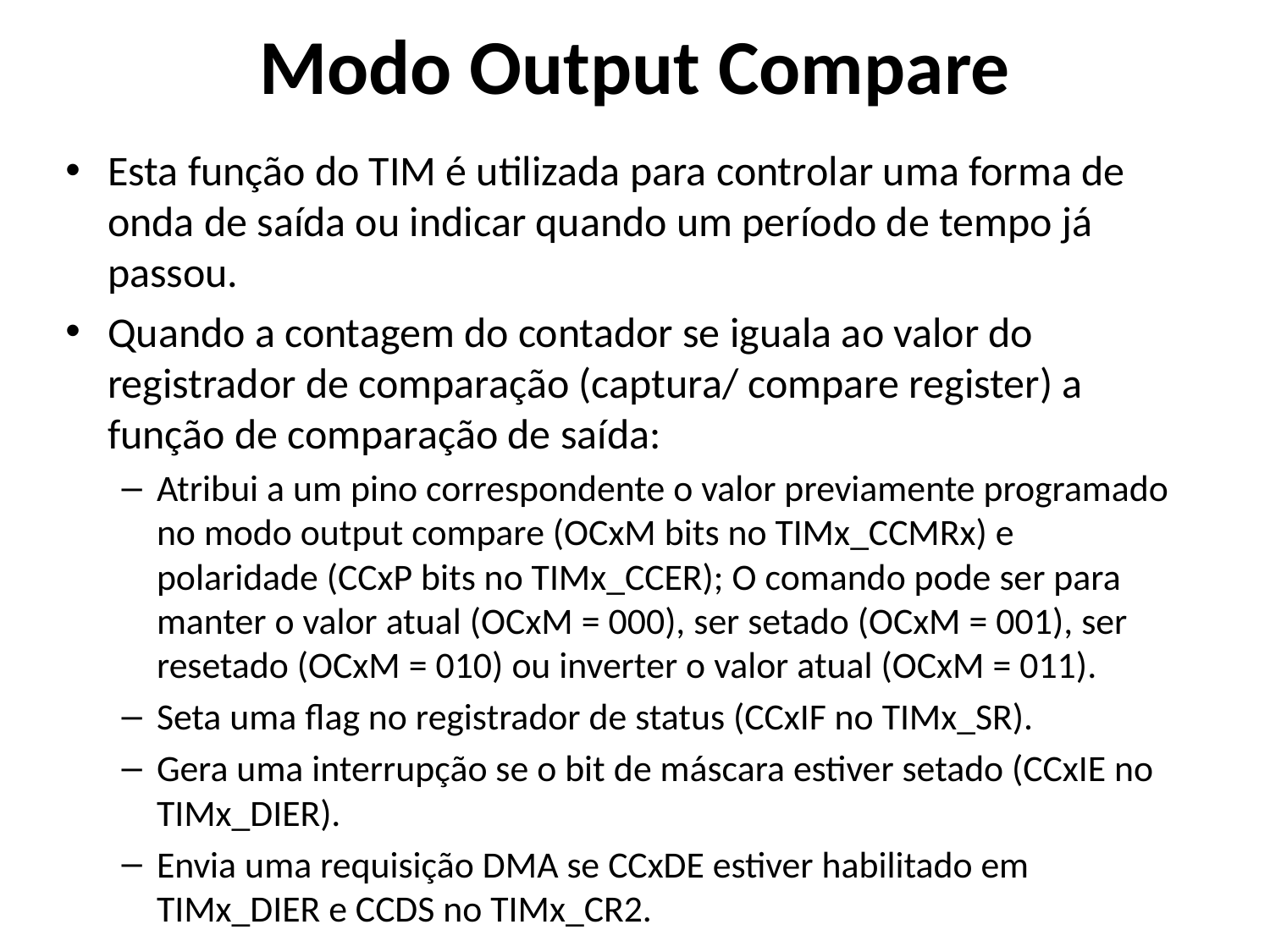

# Modo Output Compare
Esta função do TIM é utilizada para controlar uma forma de onda de saída ou indicar quando um período de tempo já passou.
Quando a contagem do contador se iguala ao valor do registrador de comparação (captura/ compare register) a função de comparação de saída:
Atribui a um pino correspondente o valor previamente programado no modo output compare (OCxM bits no TIMx_CCMRx) e polaridade (CCxP bits no TIMx_CCER); O comando pode ser para manter o valor atual (OCxM = 000), ser setado (OCxM = 001), ser resetado (OCxM = 010) ou inverter o valor atual (OCxM = 011).
Seta uma flag no registrador de status (CCxIF no TIMx_SR).
Gera uma interrupção se o bit de máscara estiver setado (CCxIE no TIMx_DIER).
Envia uma requisição DMA se CCxDE estiver habilitado em TIMx_DIER e CCDS no TIMx_CR2.